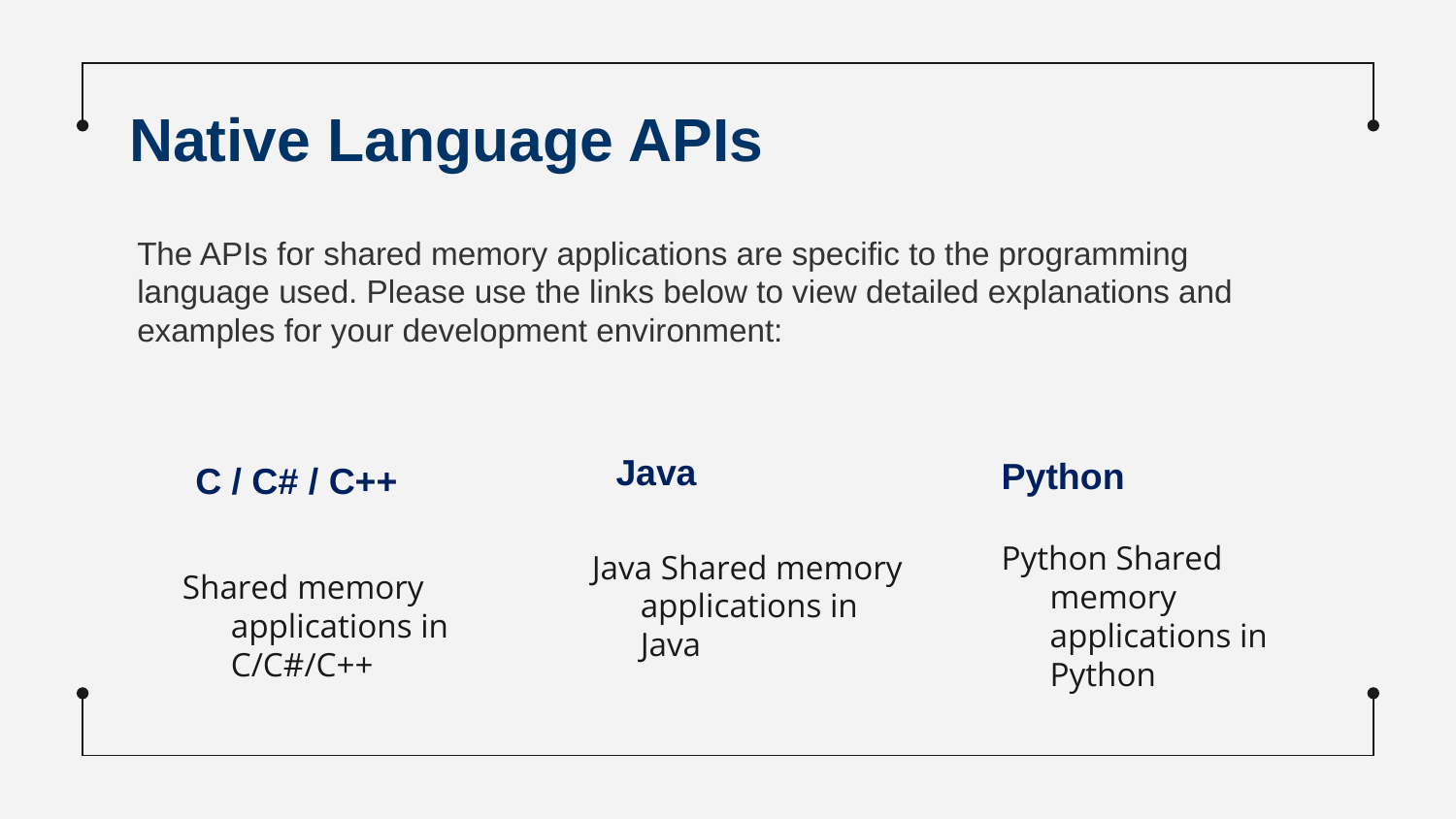

# Native Language APIs
The APIs for shared memory applications are specific to the programming language used. Please use the links below to view detailed explanations and examples for your development environment:
Python
C / C# / C++
Java
Python Shared memory applications in Python
Java Shared memory applications in Java
Shared memory applications in C/C#/C++